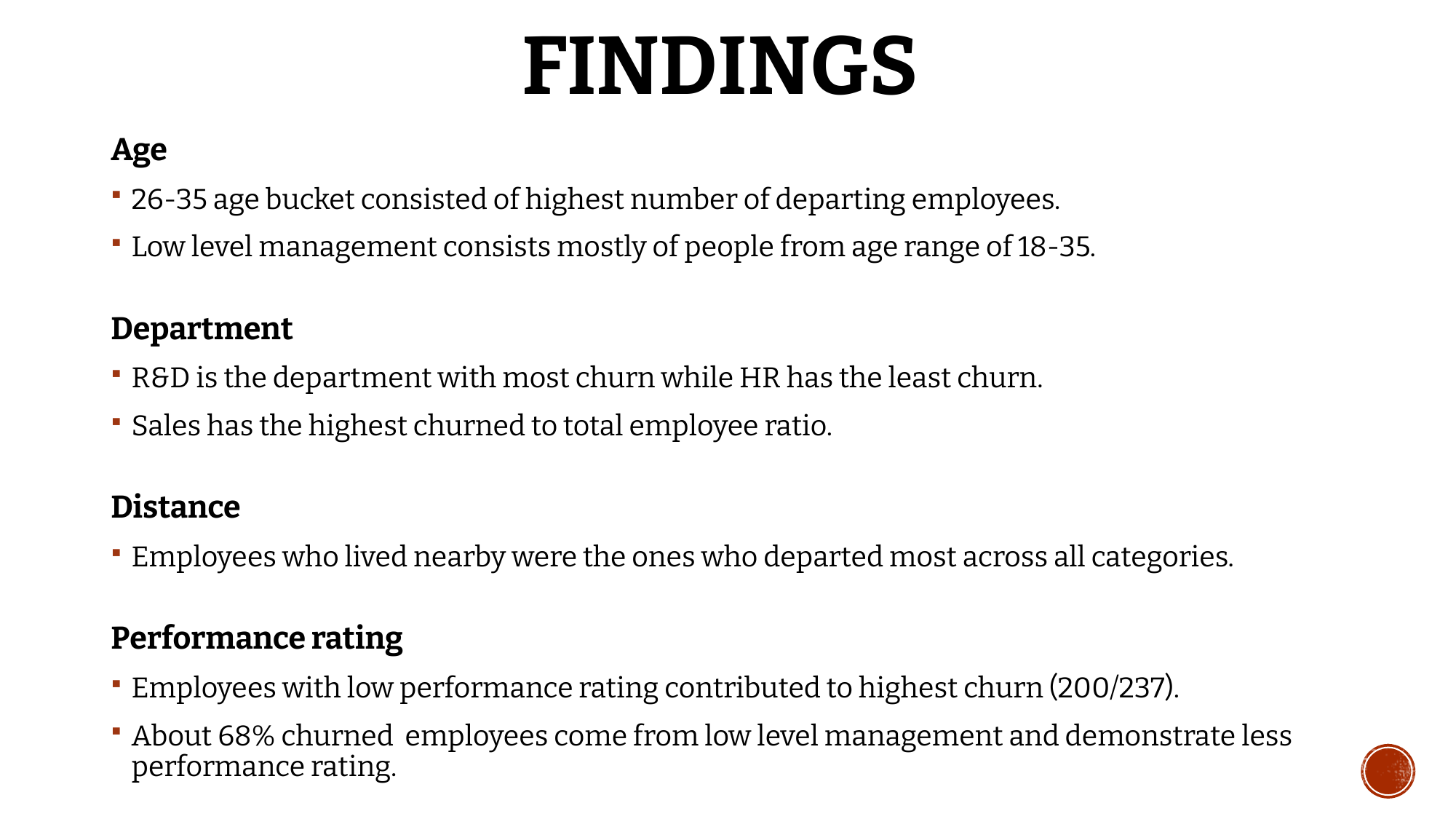

# Findings
Age
26-35 age bucket consisted of highest number of departing employees.
Low level management consists mostly of people from age range of 18-35.

Department
R&D is the department with most churn while HR has the least churn.
Sales has the highest churned to total employee ratio.

Distance
Employees who lived nearby were the ones who departed most across all categories.

Performance rating
Employees with low performance rating contributed to highest churn (200/237).
About 68% churned  employees come from low level management and demonstrate less performance rating.